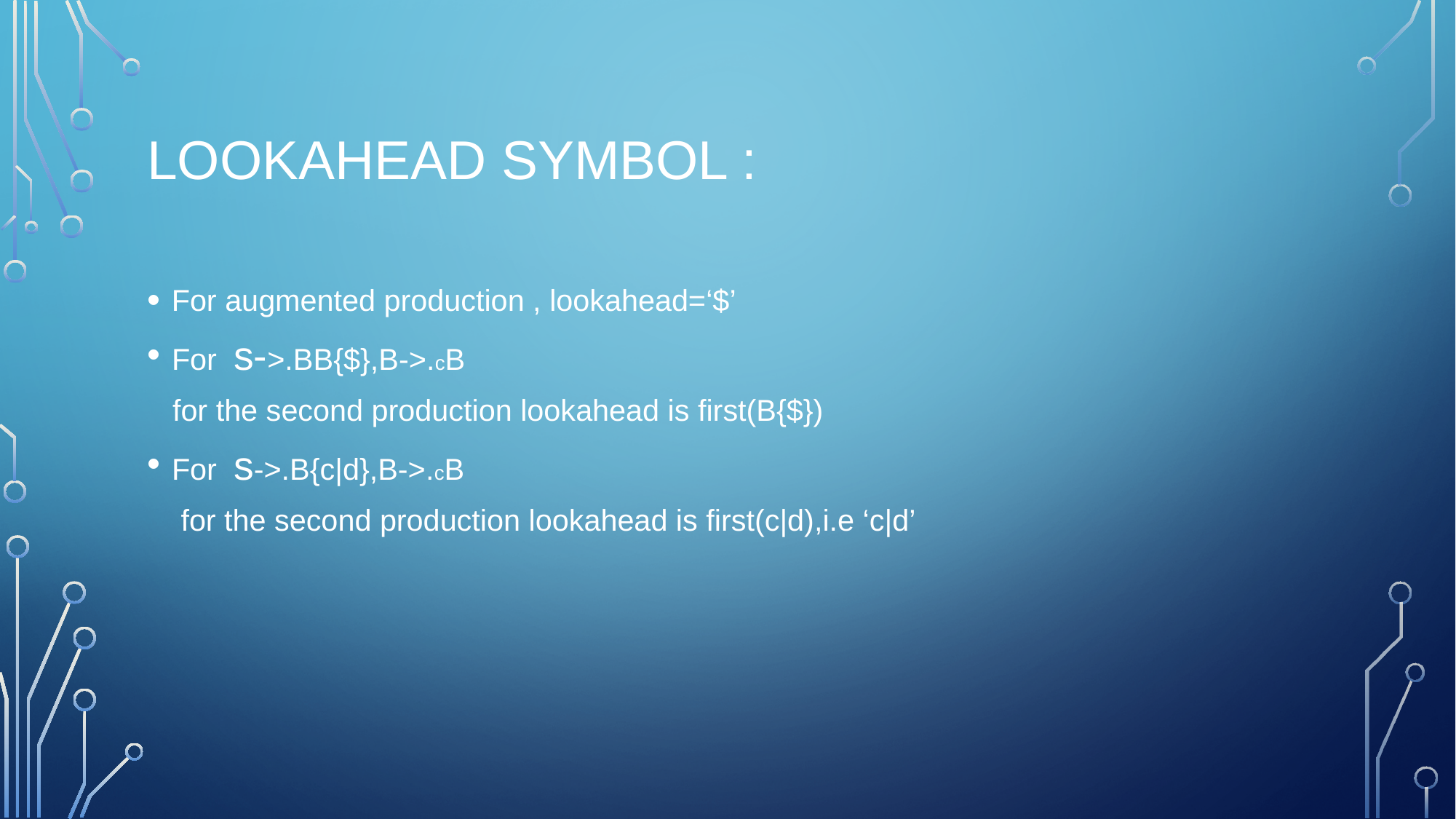

# Lookahead symbol :
For augmented production , lookahead=‘$’
For  s->.BB{$},B->.cB
   for the second production lookahead is first(B{$})
For  s->.B{c|d},B->.cB
    for the second production lookahead is first(c|d),i.e ‘c|d’